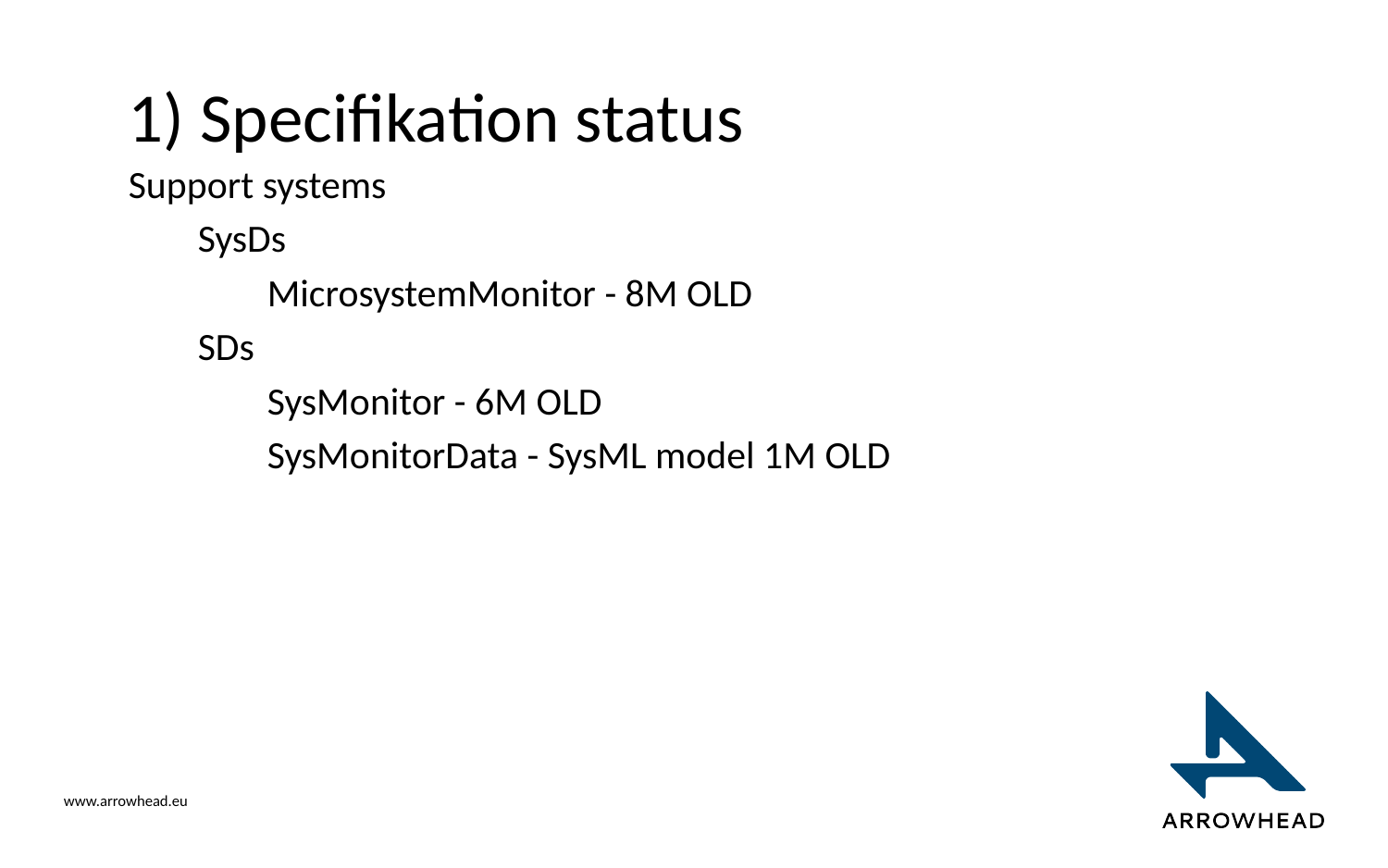

# 1) Specifikation status
Support systems
SysDs
MicrosystemMonitor - 8M OLD
SDs
SysMonitor - 6M OLD
SysMonitorData - SysML model 1M OLD